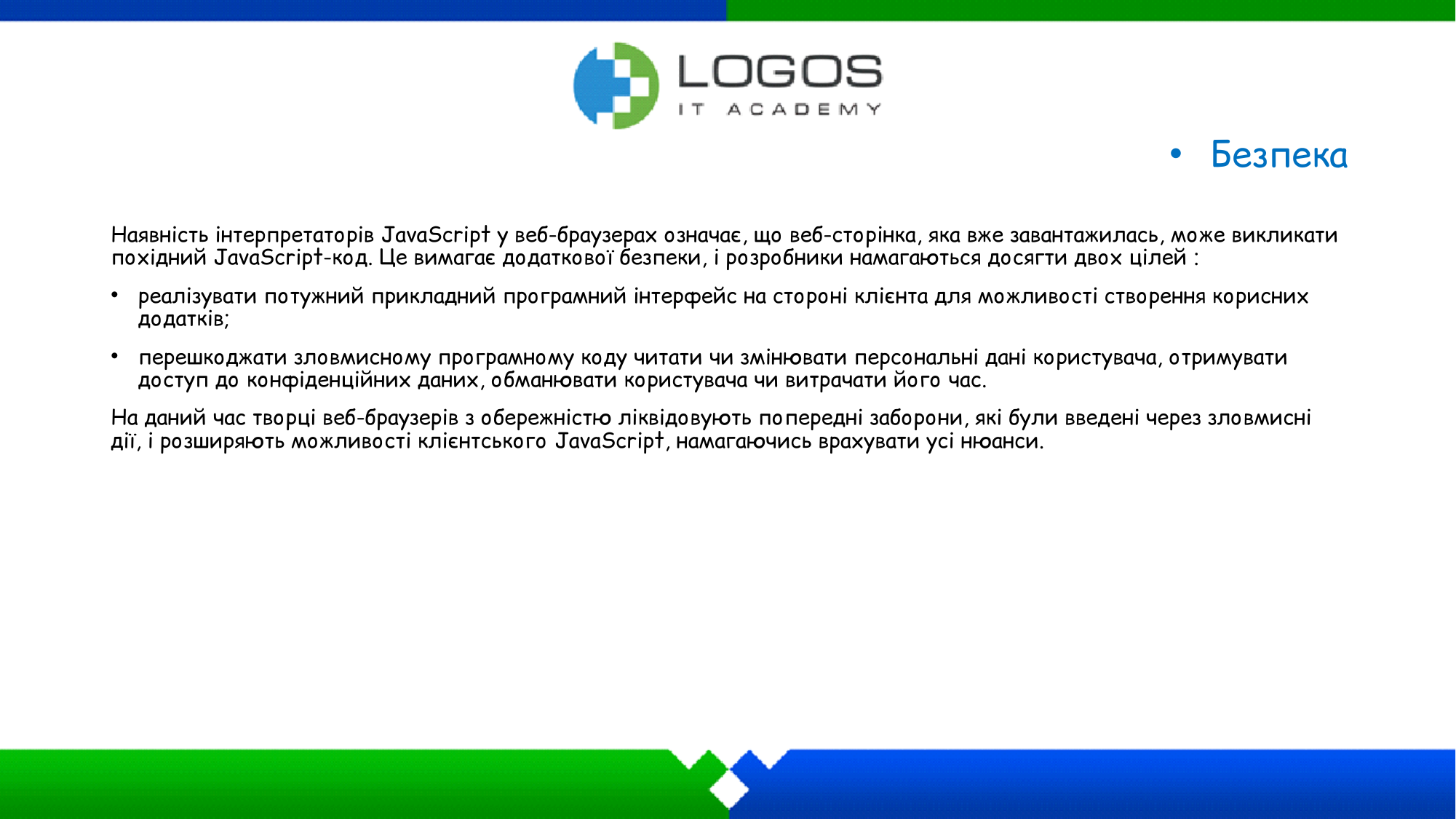

# Безпека
Наявність інтерпретаторів JavaScript у веб-браузерах означає, що веб-сторінка, яка вже завантажилась, може викликати похідний JavaScript-код. Це вимагає додаткової безпеки, і розробники намагаються досягти двох цілей :
реалізувати потужний прикладний програмний інтерфейс на стороні клієнта для можливості створення корисних додатків;
перешкоджати зловмисному програмному коду читати чи змінювати персональні дані користувача, отримувати доступ до конфіденційних даних, обманювати користувача чи витрачати його час.
На даний час творці веб-браузерів з обережністю ліквідовують попередні заборони, які були введені через зловмисні дії, і розширяють можливості клієнтського JavaScript, намагаючись врахувати усі нюанси.